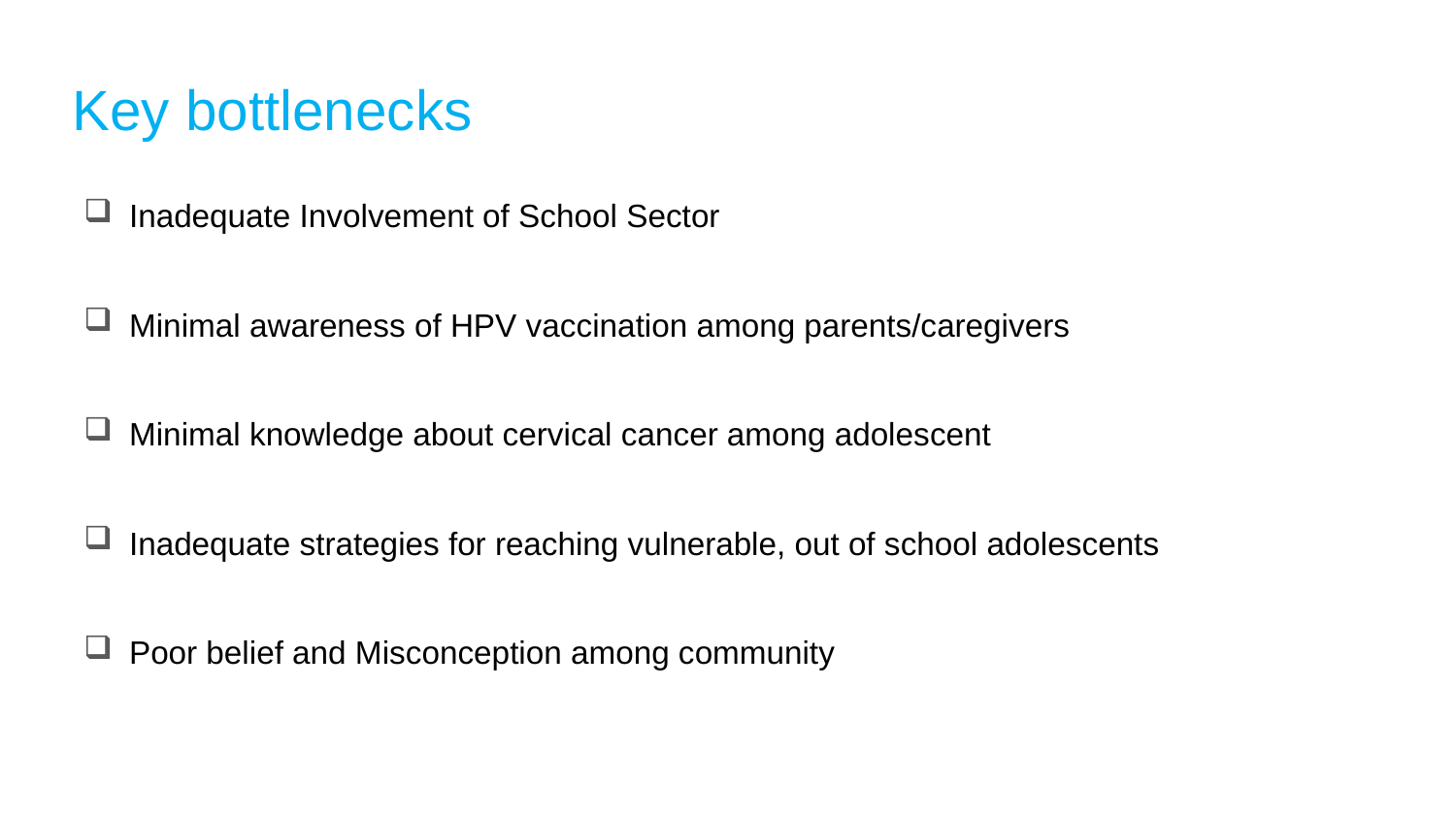

# Key bottlenecks
Inadequate Involvement of School Sector
Minimal awareness of HPV vaccination among parents/caregivers
Minimal knowledge about cervical cancer among adolescent
Inadequate strategies for reaching vulnerable, out of school adolescents
Poor belief and Misconception among community